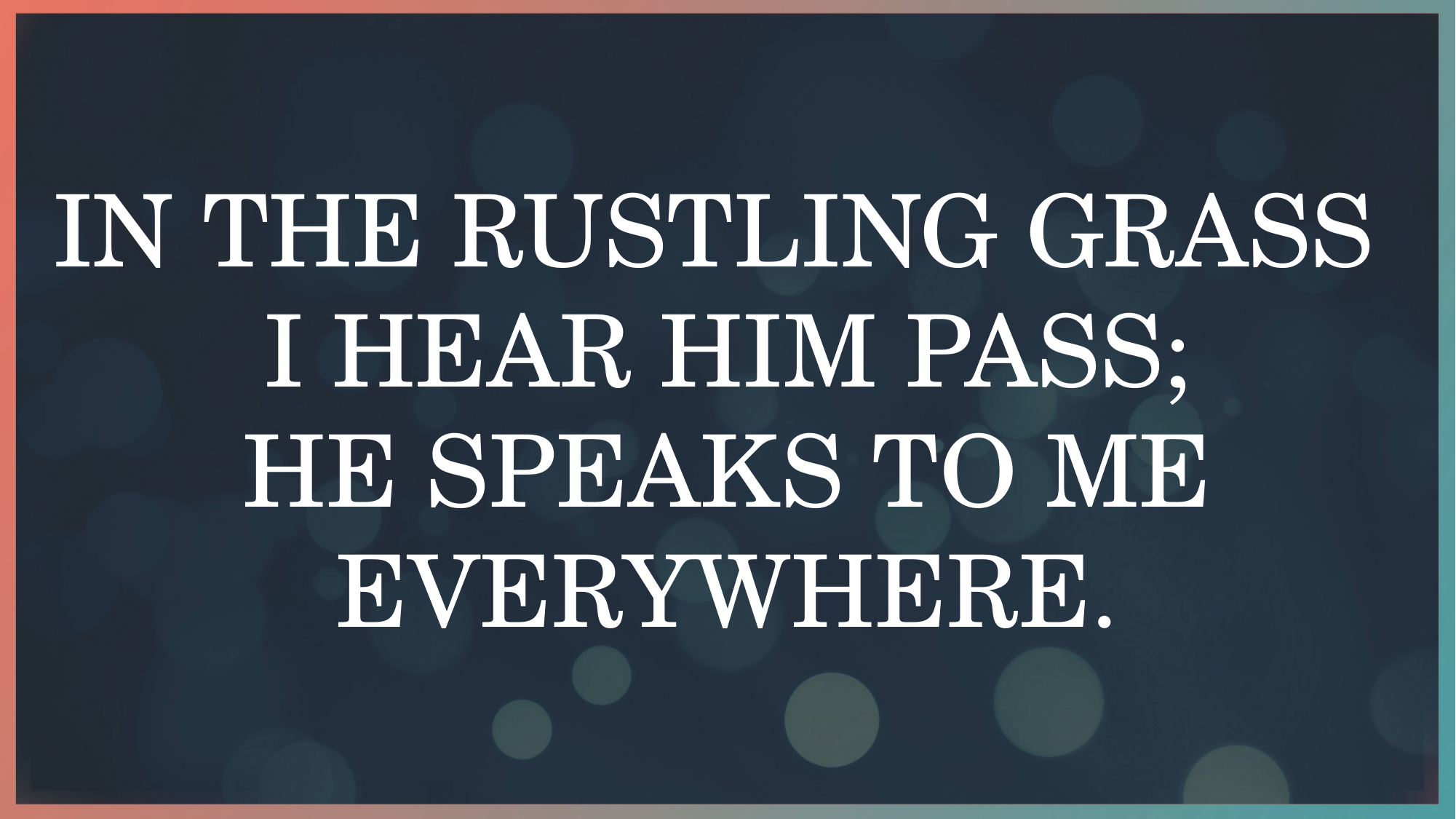

IN THE RUSTLING GRASS
I HEAR HIM PASS;
HE SPEAKS TO ME EVERYWHERE.